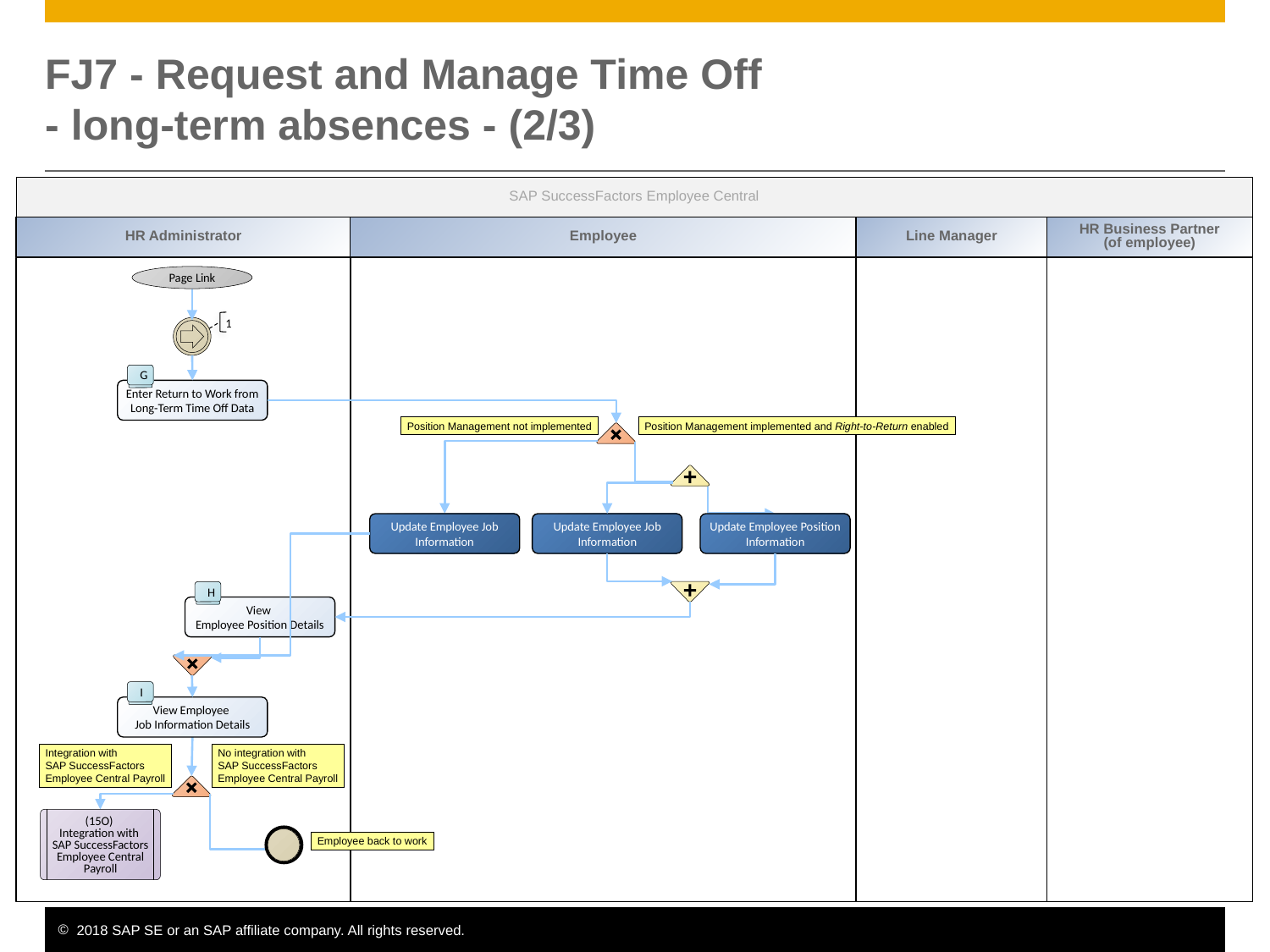

# FJ7 - Request and Manage Time Off - long-term absences - (2/3)
SAP SuccessFactors Employee Central
HR Administrator
Employee
Line Manager
HR Business Partner
(of employee)

Page Link
1

G

Enter Return to Work from Long-Term Time Off Data

Position Management not implemented
Position Management implemented and Right-to-Return enabled

Update Employee Job Information

Update Employee Job Information

Update Employee Position Information

H

View
Employee Position Details

I

View Employee
Job Information Details

Integration with
SAP SuccessFactors
Employee Central Payroll
No integration with
SAP SuccessFactors
Employee Central Payroll

(15O)
Integration with
SAP SuccessFactors Employee Central Payroll

Employee back to work